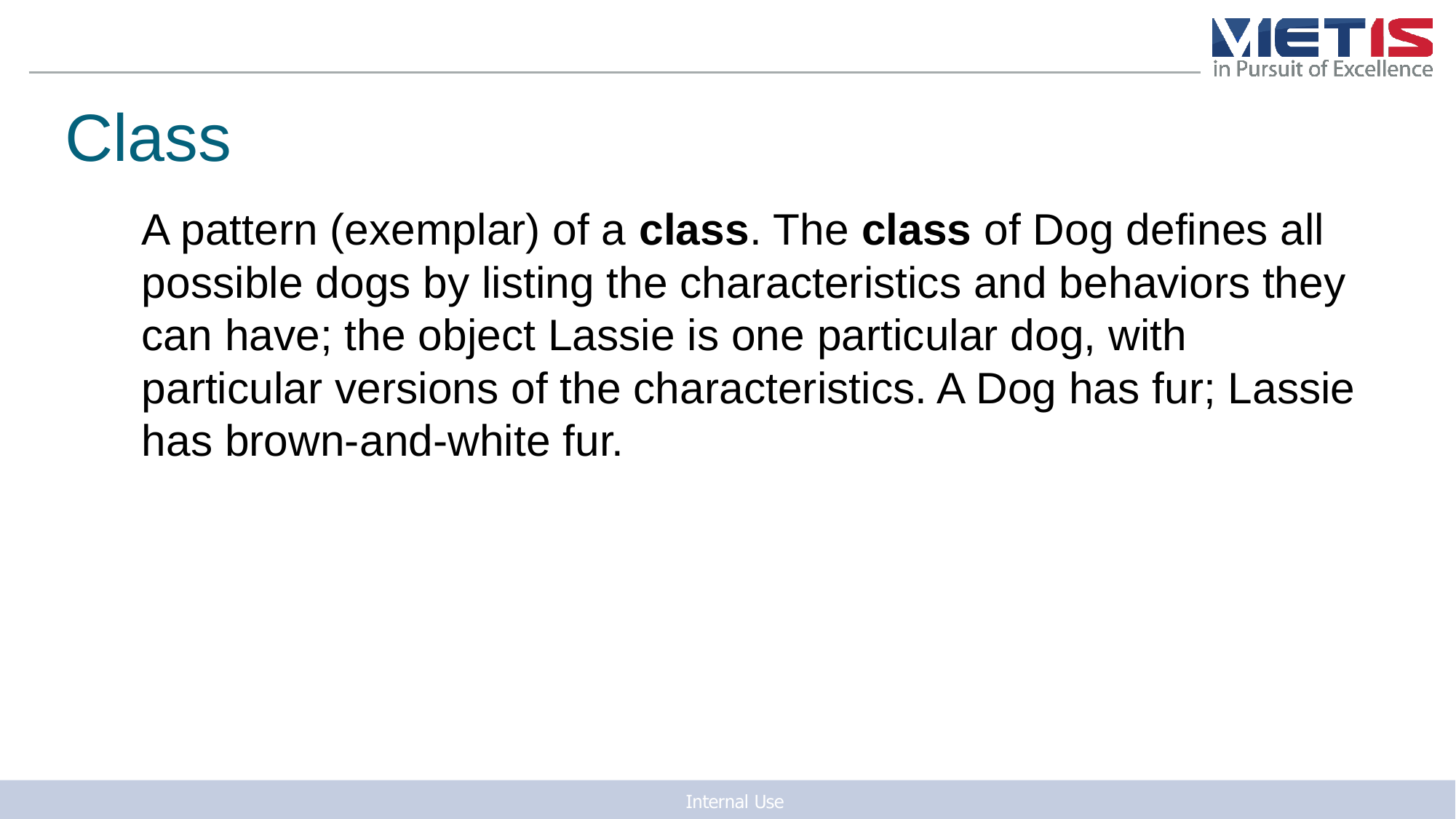

Class
A pattern (exemplar) of a class. The class of Dog defines all possible dogs by listing the characteristics and behaviors they can have; the object Lassie is one particular dog, with particular versions of the characteristics. A Dog has fur; Lassie has brown-and-white fur.